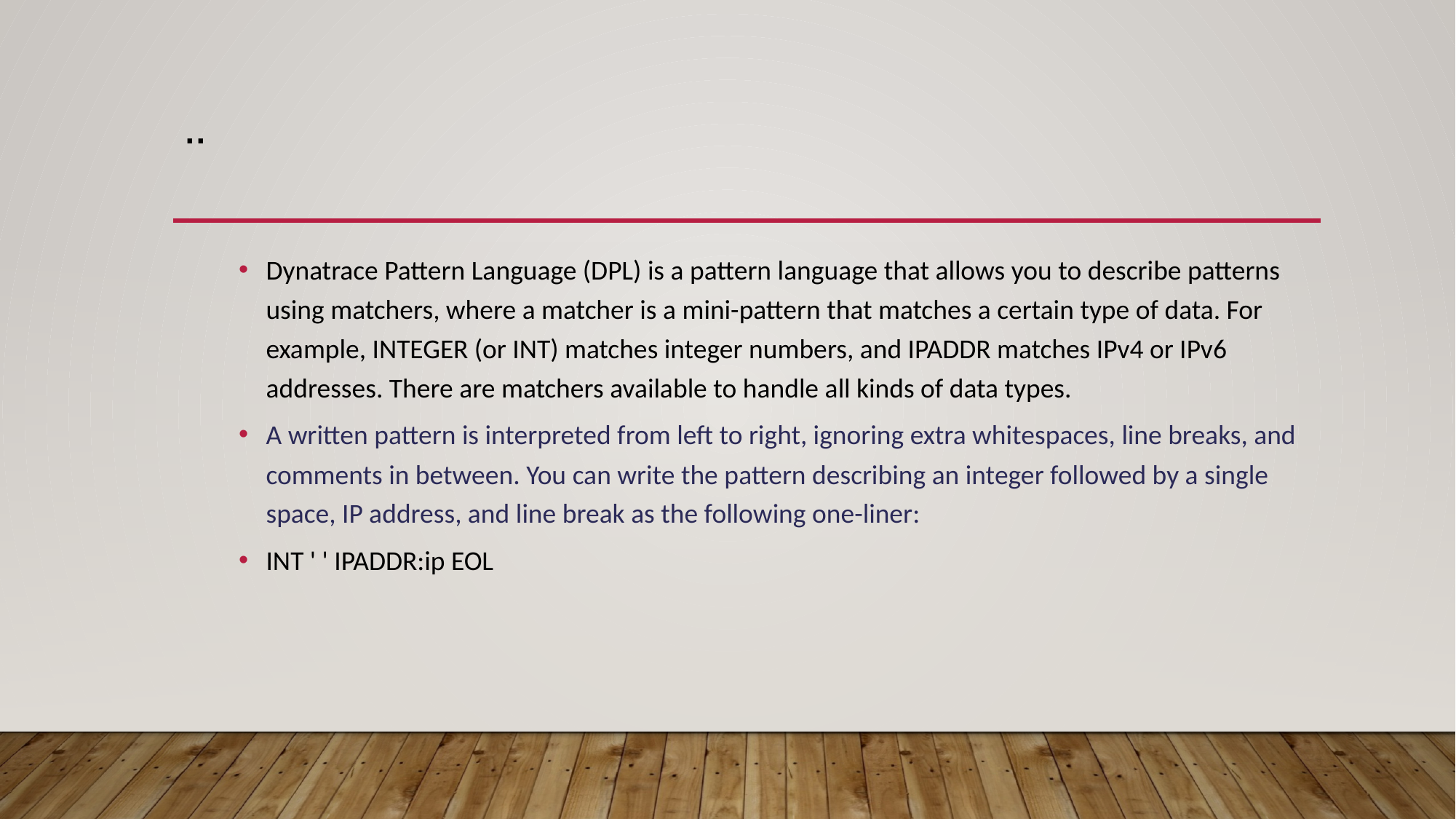

# ..
Dynatrace Pattern Language (DPL) is a pattern language that allows you to describe patterns using matchers, where a matcher is a mini-pattern that matches a certain type of data. For example, INTEGER (or INT) matches integer numbers, and IPADDR matches IPv4 or IPv6 addresses. There are matchers available to handle all kinds of data types.
A written pattern is interpreted from left to right, ignoring extra whitespaces, line breaks, and comments in between. You can write the pattern describing an integer followed by a single space, IP address, and line break as the following one-liner:
INT ' ' IPADDR:ip EOL